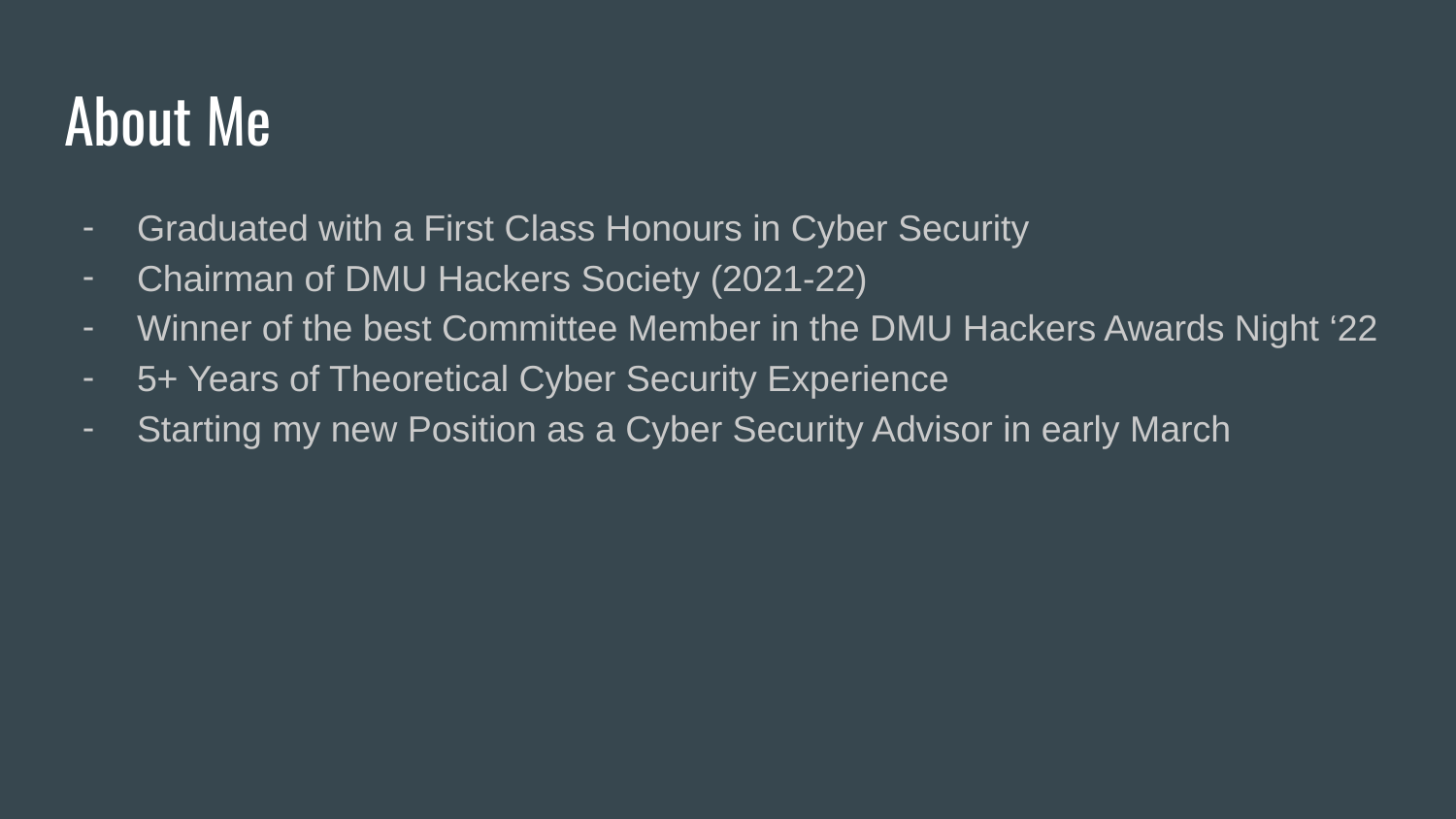

# About Me
Graduated with a First Class Honours in Cyber Security
Chairman of DMU Hackers Society (2021-22)
Winner of the best Committee Member in the DMU Hackers Awards Night ‘22
5+ Years of Theoretical Cyber Security Experience
Starting my new Position as a Cyber Security Advisor in early March